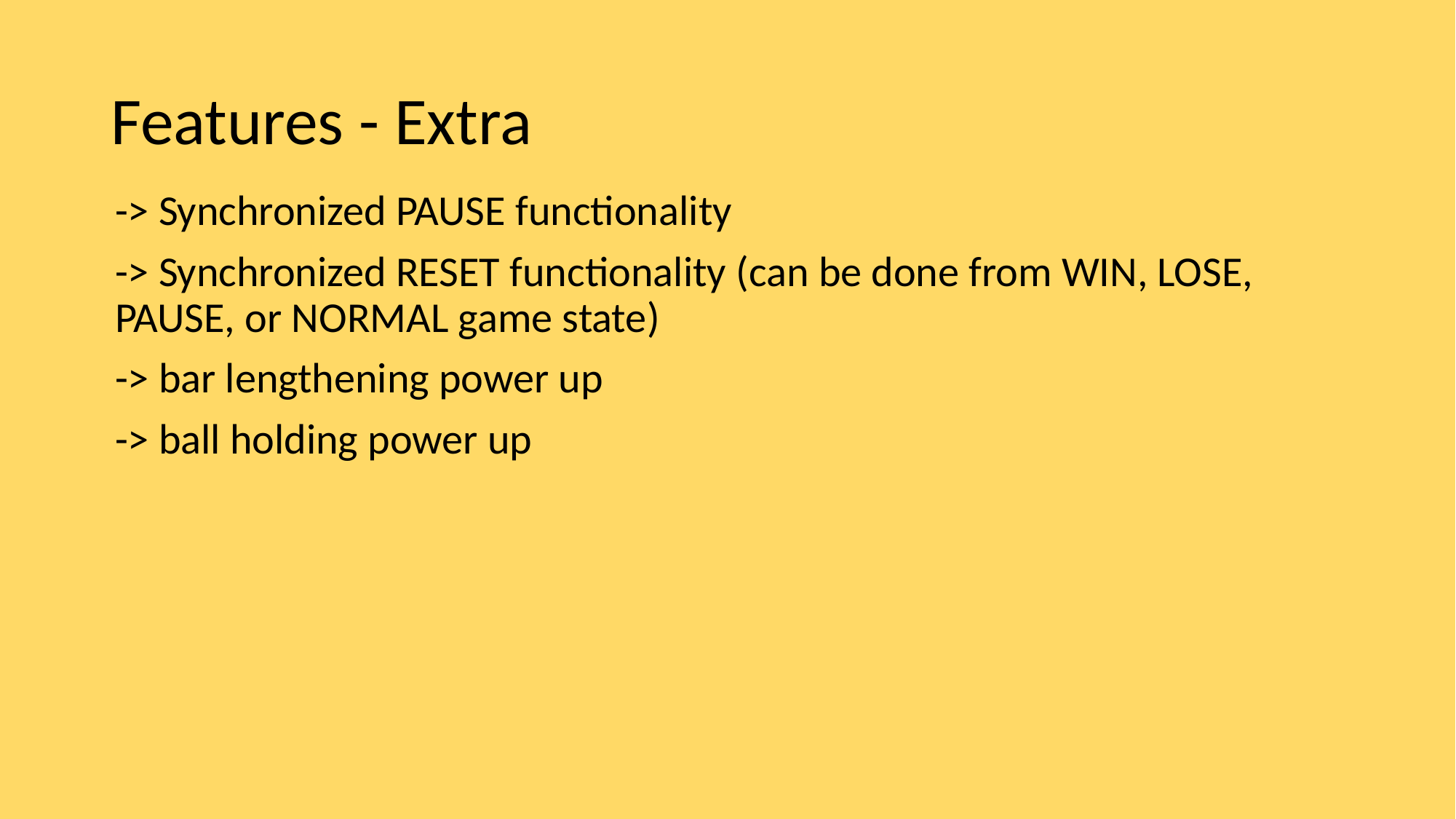

# Features - Extra
-> Synchronized PAUSE functionality
-> Synchronized RESET functionality (can be done from WIN, LOSE, PAUSE, or NORMAL game state)
-> bar lengthening power up
-> ball holding power up